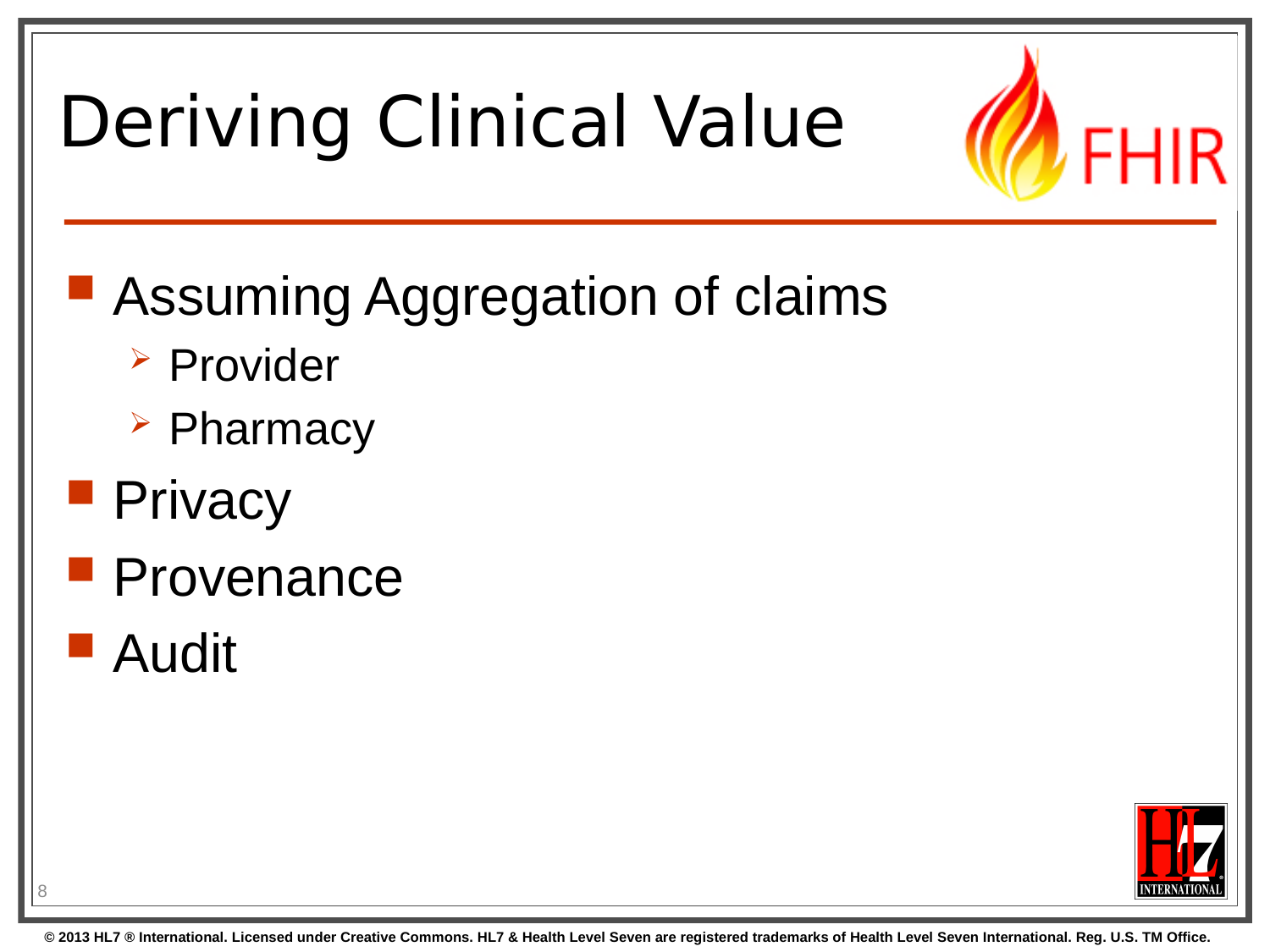

# Deriving Clinical Value
Assuming Aggregation of claims
Provider
Pharmacy
Privacy
Provenance
Audit
8